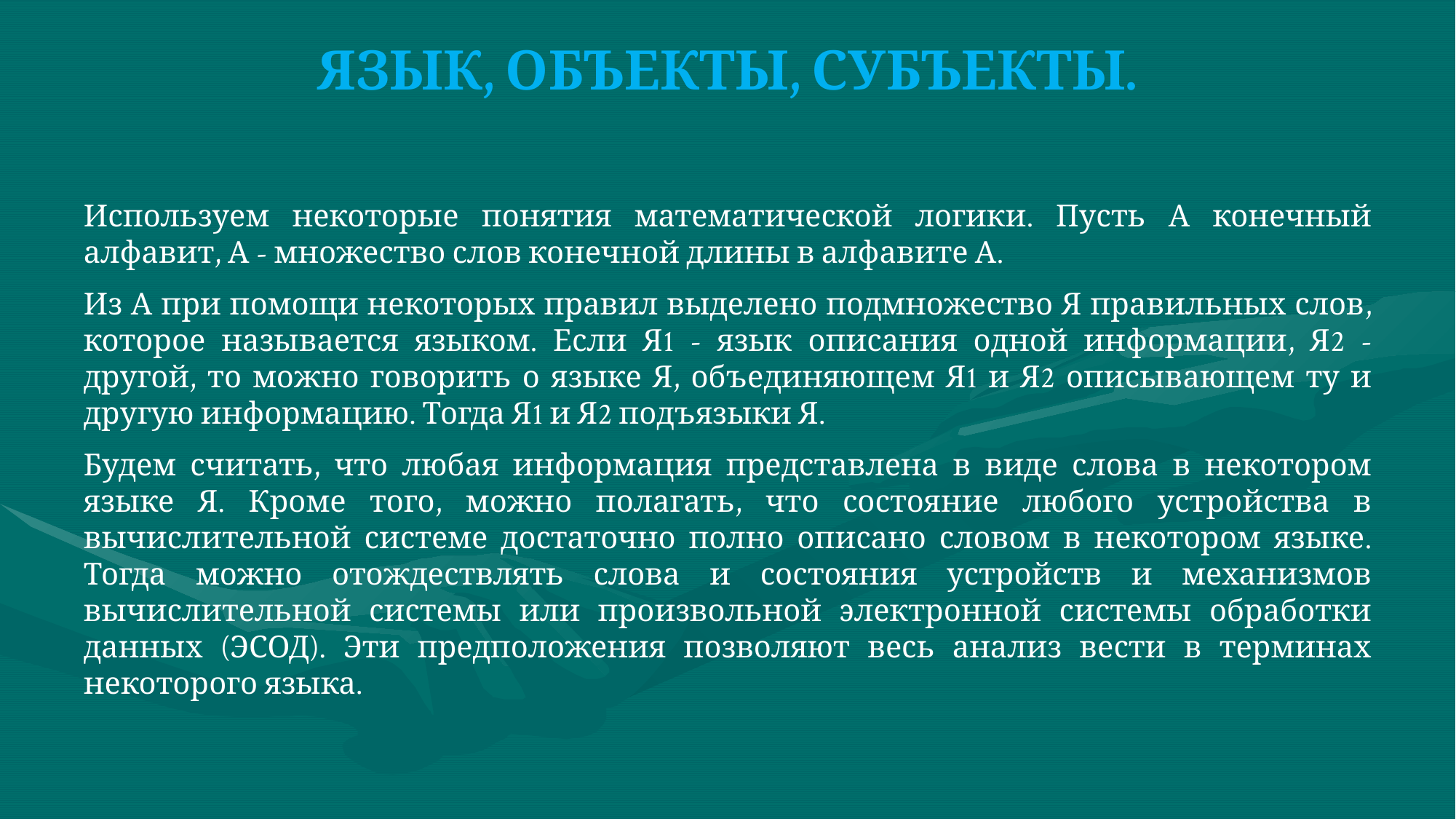

# ЯЗЫК, ОБЪЕКТЫ, СУБЪЕКТЫ.
Используем некоторые понятия математической логики. Пусть А конечный алфавит, А - множество слов конечной длины в алфавите А.
Из А при помощи некоторых правил выделено подмножество Я правильных слов, которое называется языком. Если Я1 - язык описания одной информации, Я2 - другой, то можно говорить о языке Я, объединяющем Я1 и Я2 описывающем ту и другую информацию. Тогда Я1 и Я2 подъязыки Я.
Будем считать, что любая информация представлена в виде слова в некотором языке Я. Кроме того, можно полагать, что состояние любого устройства в вычислительной системе достаточно полно описано словом в некотором языке. Тогда можно отождествлять слова и состояния устройств и механизмов вычислительной системы или произвольной электронной системы обработки данных (ЭСОД). Эти предположения позволяют весь анализ вести в терминах некоторого языка.